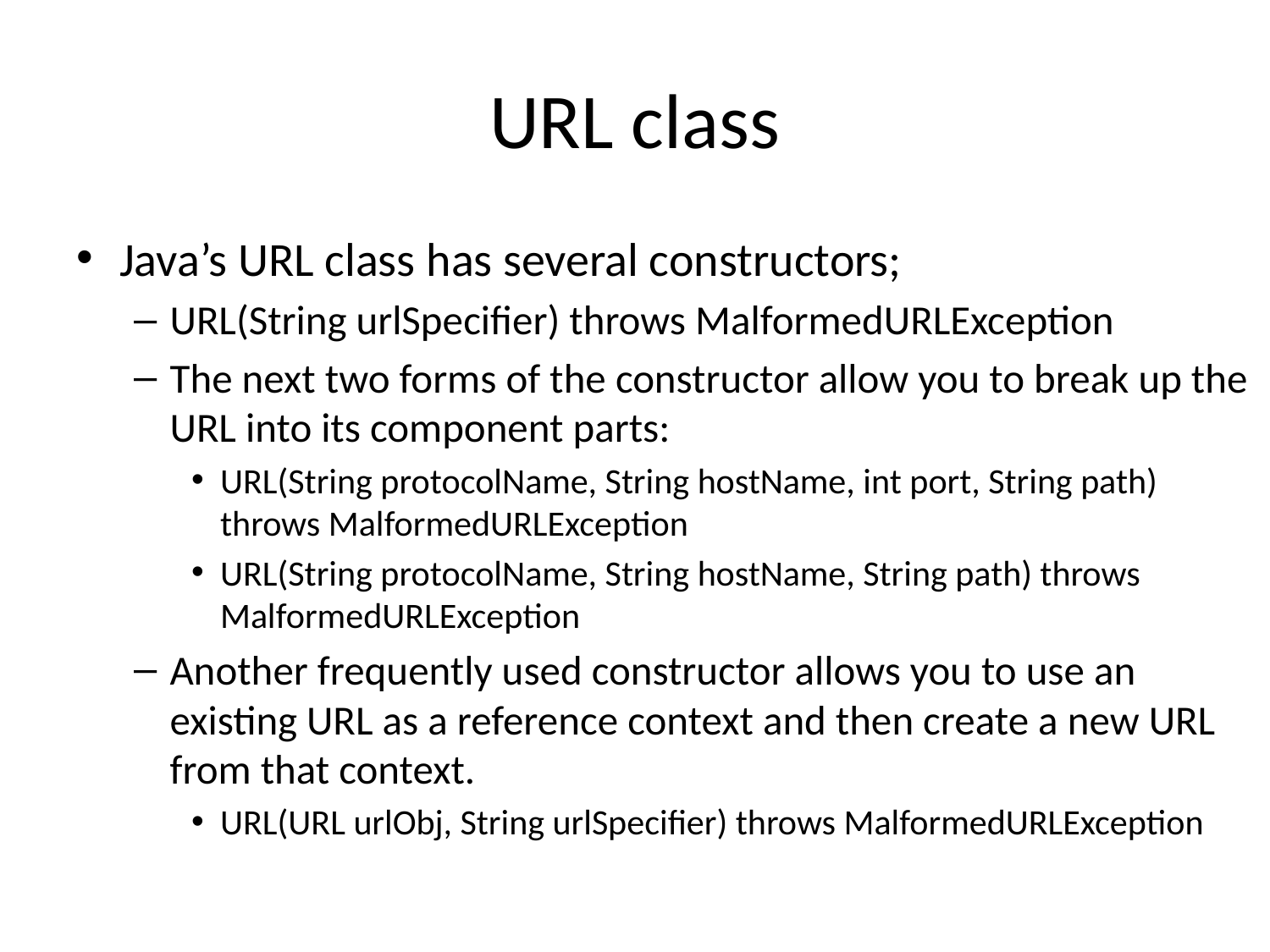

# URL class
Java’s URL class has several constructors;
URL(String urlSpecifier) throws MalformedURLException
The next two forms of the constructor allow you to break up the URL into its component parts:
URL(String protocolName, String hostName, int port, String path) throws MalformedURLException
URL(String protocolName, String hostName, String path) throws MalformedURLException
Another frequently used constructor allows you to use an existing URL as a reference context and then create a new URL from that context.
URL(URL urlObj, String urlSpecifier) throws MalformedURLException